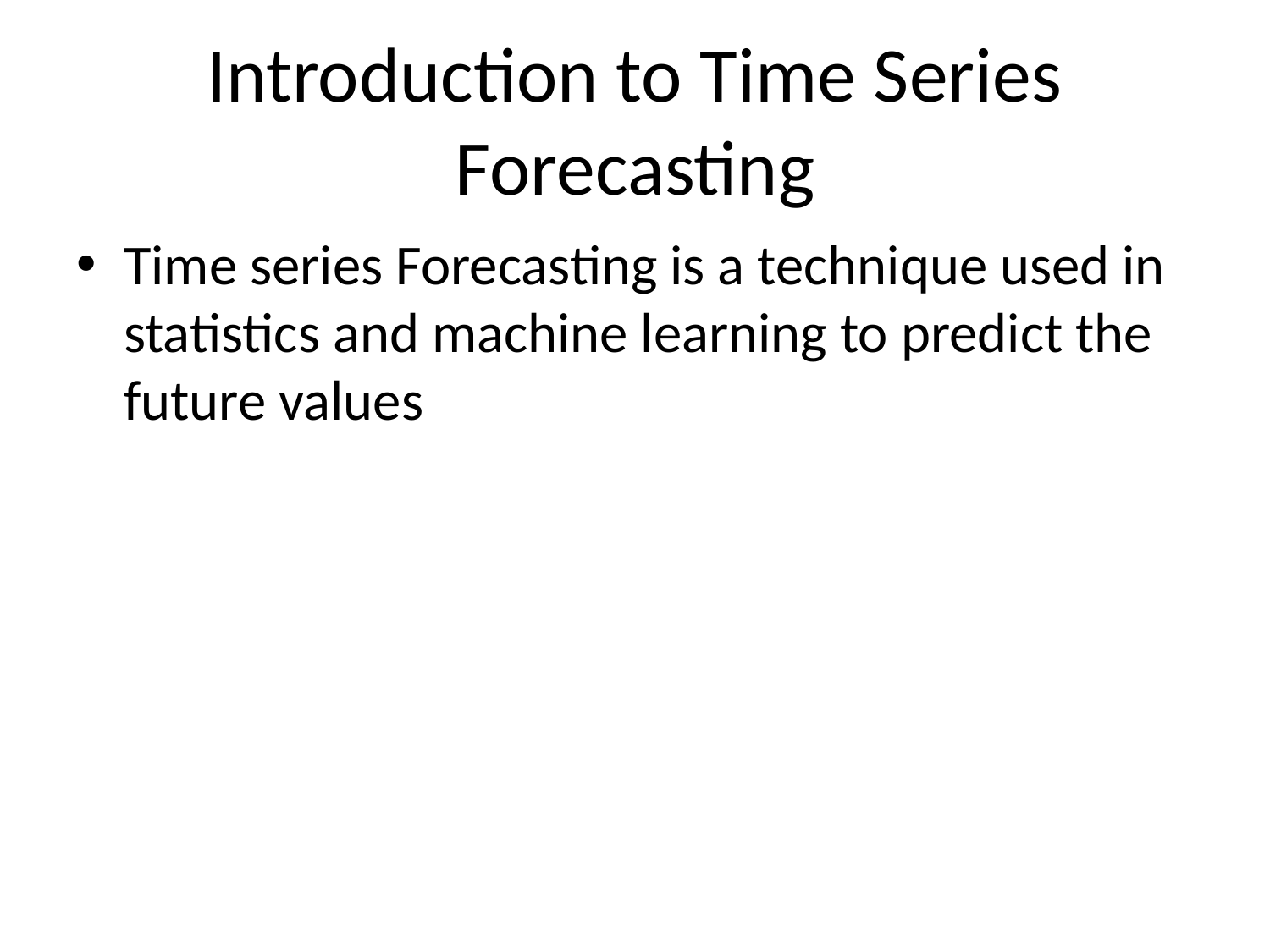

# Introduction to Time Series Forecasting
Time series Forecasting is a technique used in statistics and machine learning to predict the future values